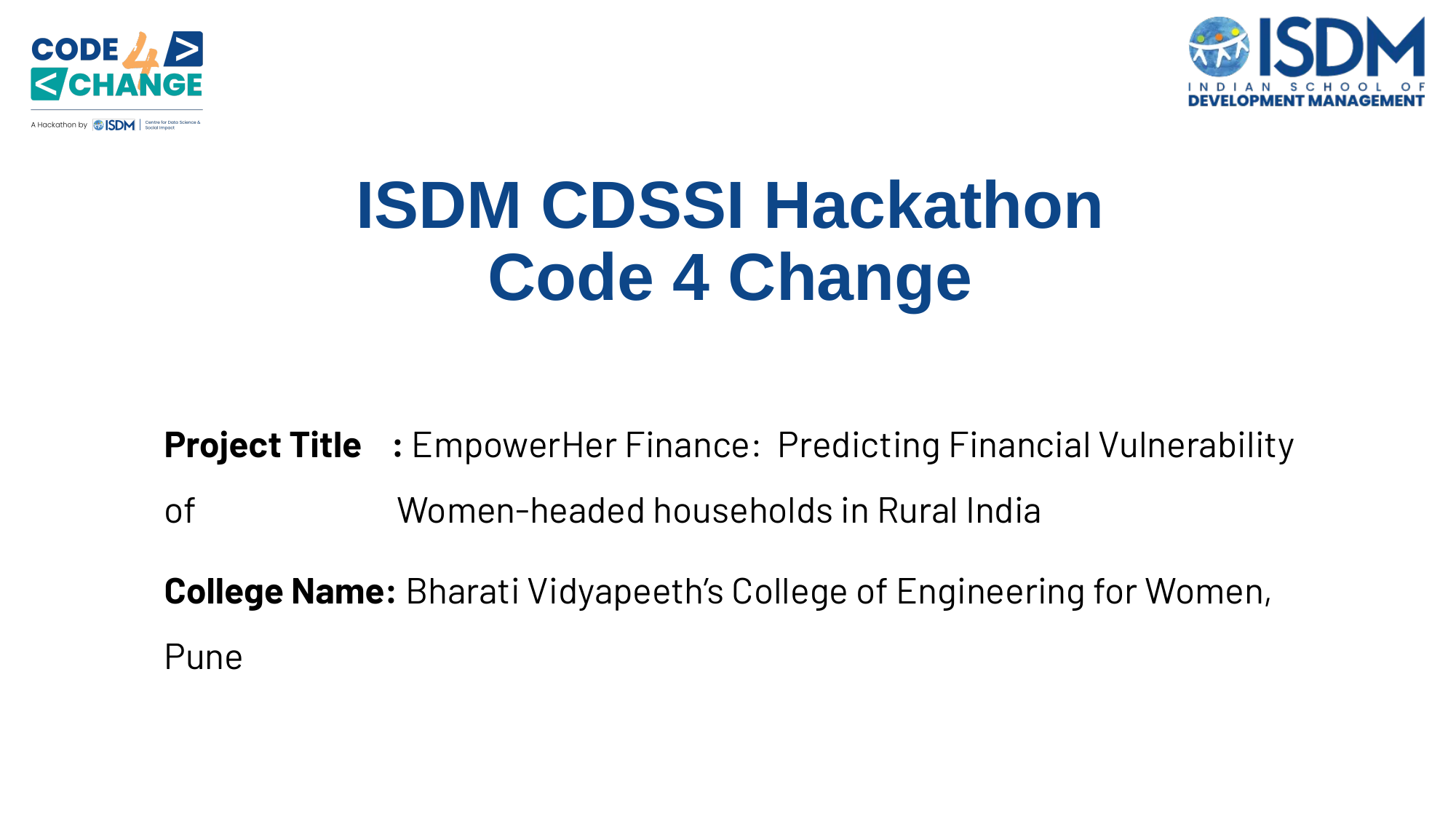

ISDM CDSSI Hackathon
Code 4 Change

Project Title    : EmpowerHer Finance:  Predicting Financial Vulnerability of    	                 Women-headed households in Rural India
College Name: Bharati Vidyapeeth’s College of Engineering for Women, Pune